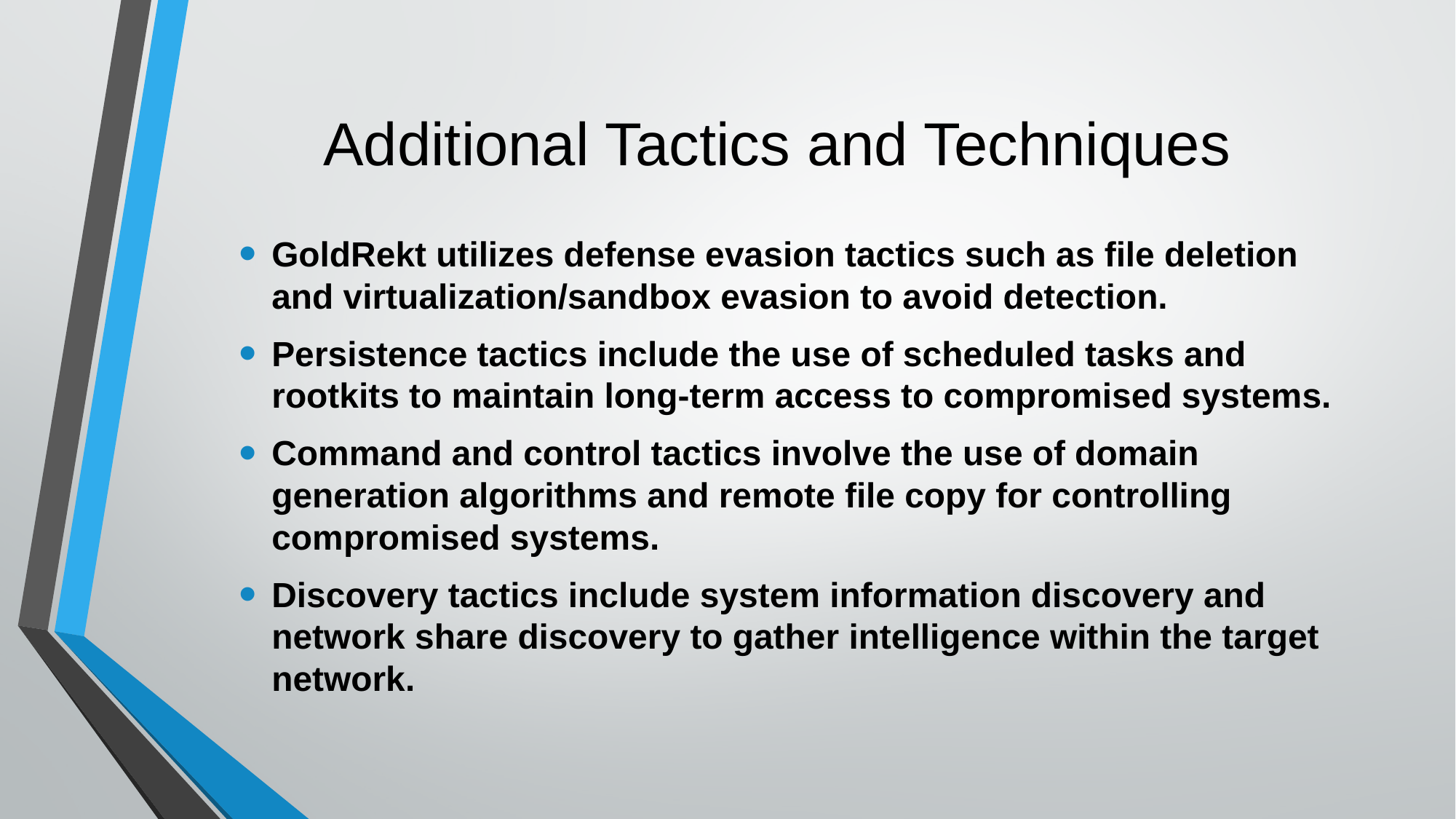

# Additional Tactics and Techniques
GoldRekt utilizes defense evasion tactics such as file deletion and virtualization/sandbox evasion to avoid detection.
Persistence tactics include the use of scheduled tasks and rootkits to maintain long-term access to compromised systems.
Command and control tactics involve the use of domain generation algorithms and remote file copy for controlling compromised systems.
Discovery tactics include system information discovery and network share discovery to gather intelligence within the target network.